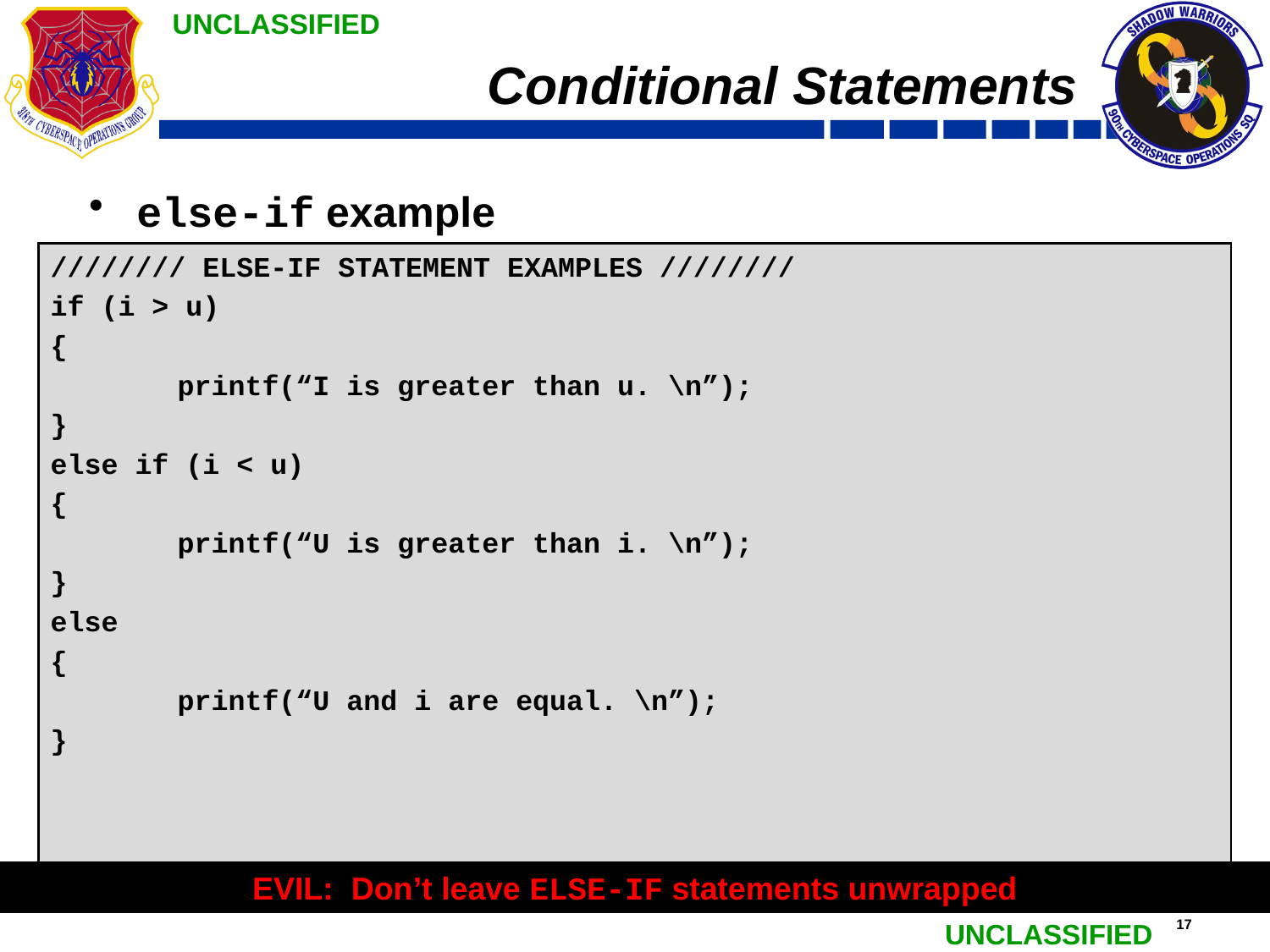

# Conditional Statements
else-if example
//////// ELSE-IF STATEMENT EXAMPLES ////////
if (i > u)
{
	printf(“I is greater than u. \n”);
}
else if (i < u)
{
	printf(“U is greater than i. \n”);
}
else
{
	printf(“U and i are equal. \n”);
}

EVIL:  Don’t leave ELSE-IF statements unwrapped